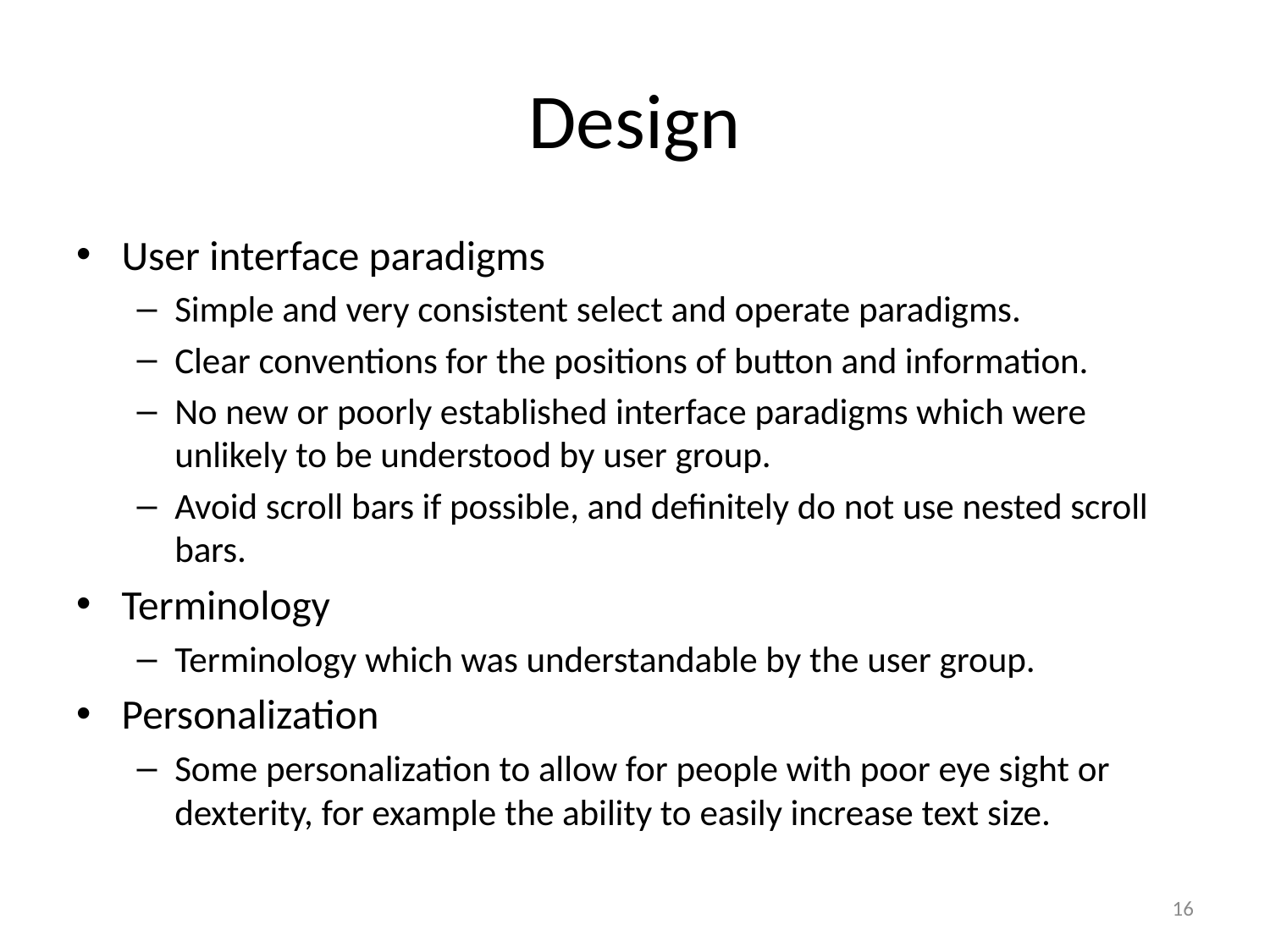

# Design
User interface paradigms
Simple and very consistent select and operate paradigms.
Clear conventions for the positions of button and information.
No new or poorly established interface paradigms which were unlikely to be understood by user group.
Avoid scroll bars if possible, and definitely do not use nested scroll bars.
Terminology
Terminology which was understandable by the user group.
Personalization
Some personalization to allow for people with poor eye sight or dexterity, for example the ability to easily increase text size.
16